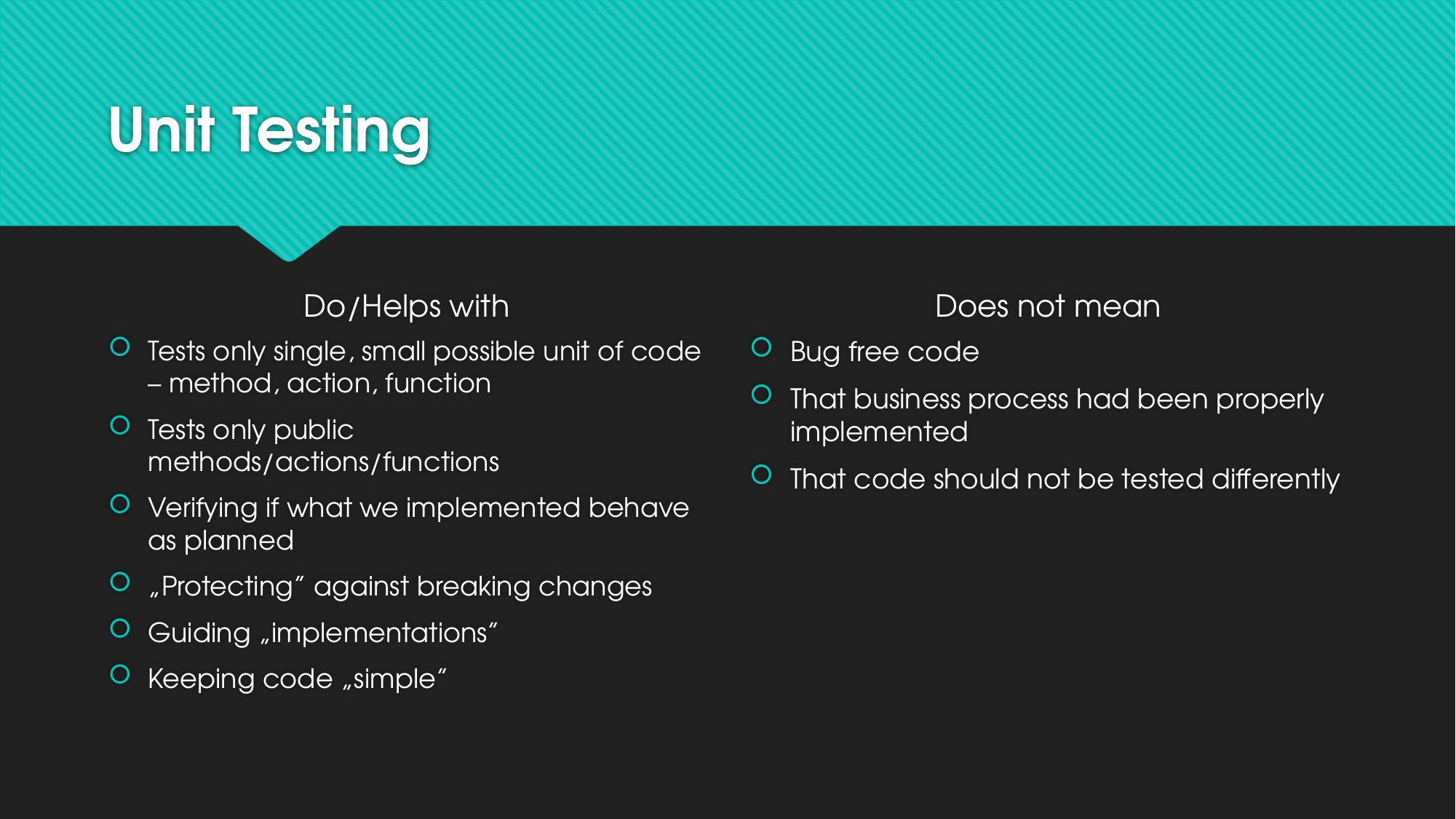

# Unit Testing
Do/Helps with
Does not mean
Tests only single, small possible unit of code – method, action, function
Tests only public methods/actions/functions
Verifying if what we implemented behave as planned
„Protecting” against breaking changes
Guiding „implementations”
Keeping code „simple”
Bug free code
That business process had been properly implemented
That code should not be tested differently